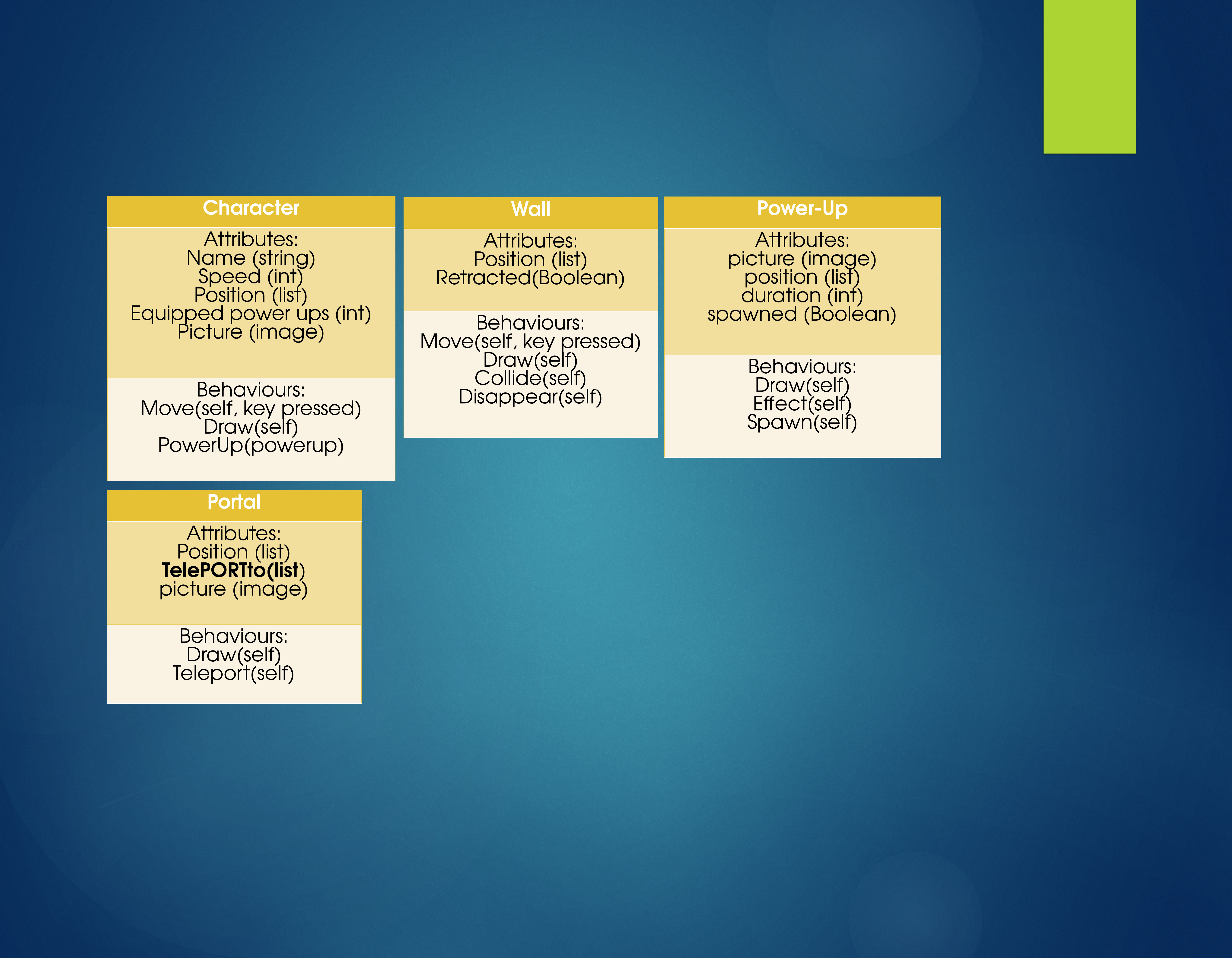

| Character |
| --- |
| Attributes: Name (string) Speed (int) Position (list) Equipped power ups (int) Picture (image) |
| Behaviours: Move(self, key pressed) Draw(self) PowerUp(powerup) |
| Power-Up |
| --- |
| Attributes: picture (image) position (list) duration (int) spawned (Boolean) |
| Behaviours: Draw(self) Effect(self) Spawn(self) |
| Wall |
| --- |
| Attributes: Position (list) Retracted(Boolean) |
| Behaviours: Move(self, key pressed) Draw(self) Collide(self) Disappear(self) |
| Portal |
| --- |
| Attributes: Position (list) TelePORTto(list) picture (image) |
| Behaviours: Draw(self) Teleport(self) |